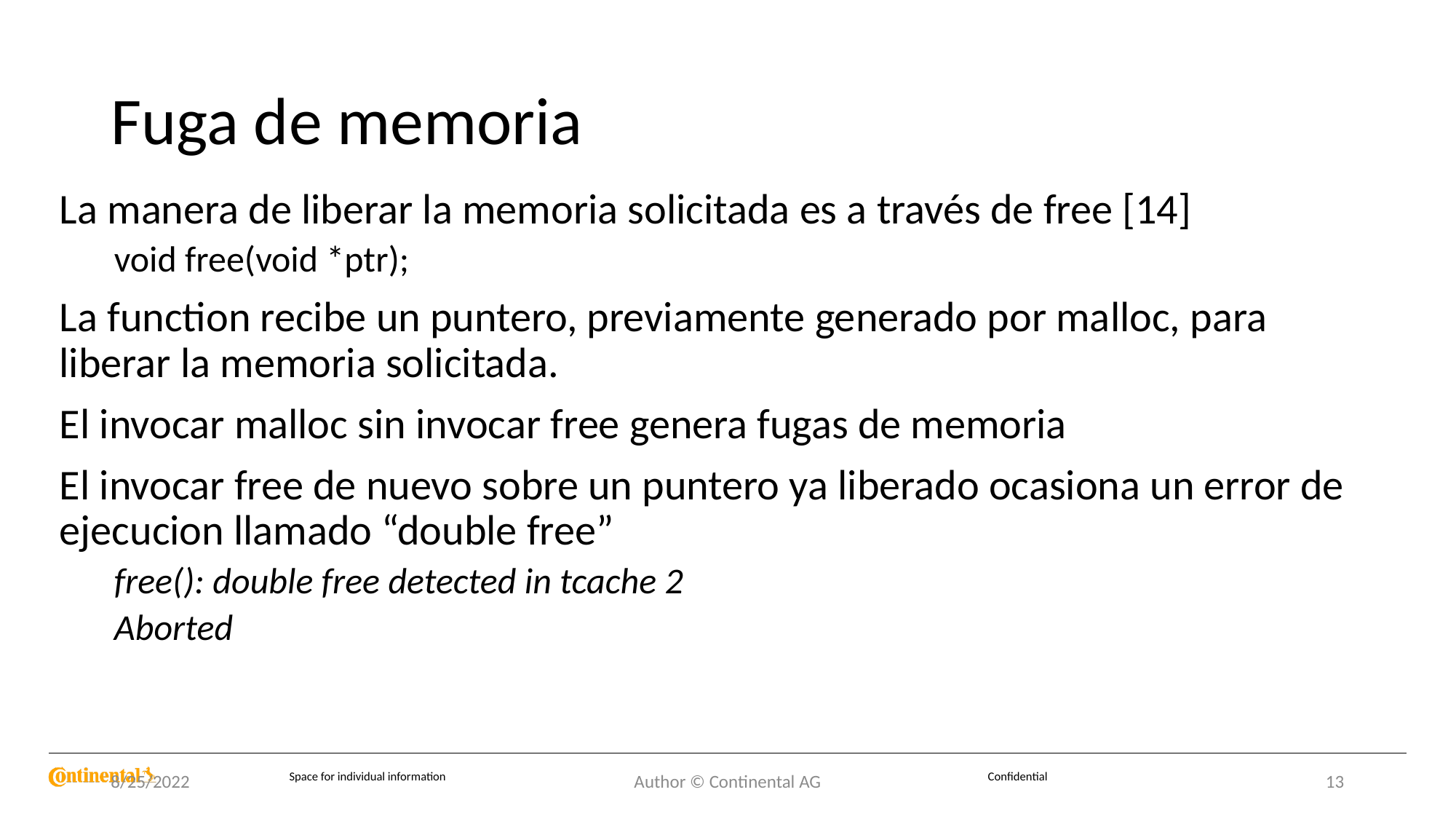

# Fuga de memoria
La manera de liberar la memoria solicitada es a través de free [14]
void free(void *ptr);
La function recibe un puntero, previamente generado por malloc, para liberar la memoria solicitada.
El invocar malloc sin invocar free genera fugas de memoria
El invocar free de nuevo sobre un puntero ya liberado ocasiona un error de ejecucion llamado “double free”
free(): double free detected in tcache 2
Aborted
8/25/2022
Author © Continental AG
13